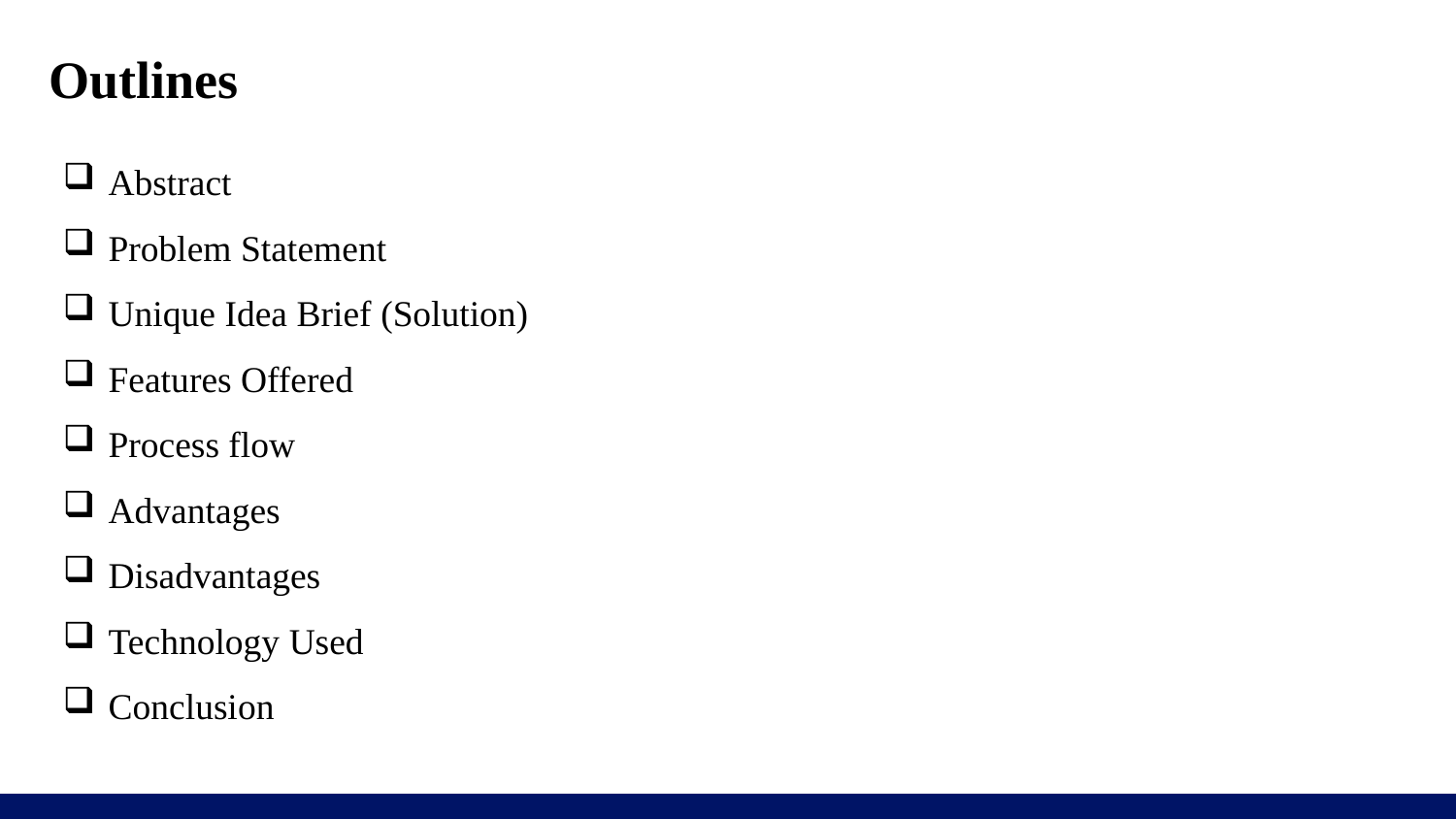

# Outlines
Abstract
Problem Statement
Unique Idea Brief (Solution)
Features Offered
Process flow
Advantages
Disadvantages
Technology Used
Conclusion